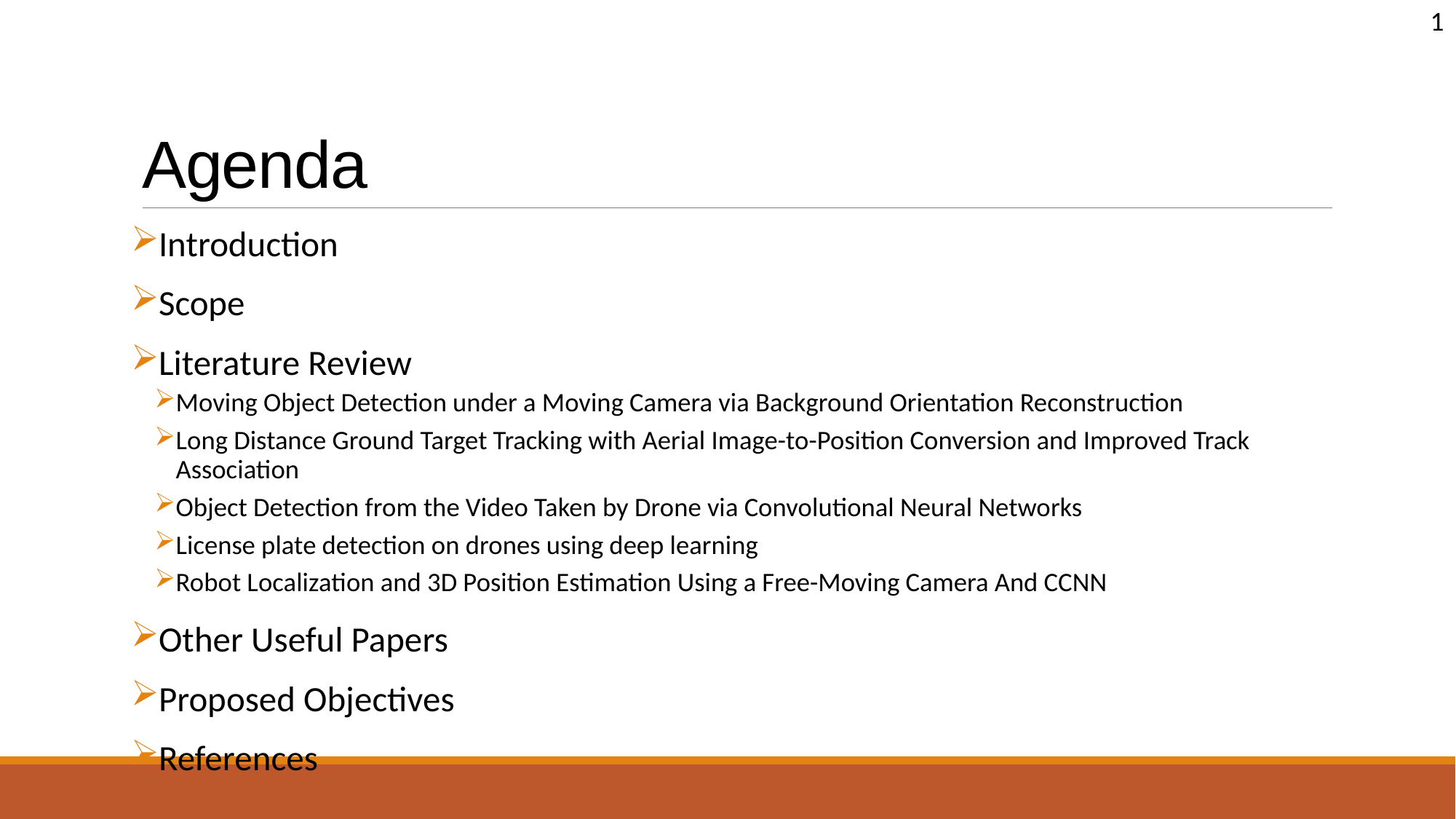

1
# Agenda
Introduction
Scope
Literature Review
Moving Object Detection under a Moving Camera via Background Orientation Reconstruction
Long Distance Ground Target Tracking with Aerial Image-to-Position Conversion and Improved Track Association
Object Detection from the Video Taken by Drone via Convolutional Neural Networks
License plate detection on drones using deep learning
Robot Localization and 3D Position Estimation Using a Free-Moving Camera And CCNN
Other Useful Papers
Proposed Objectives
References